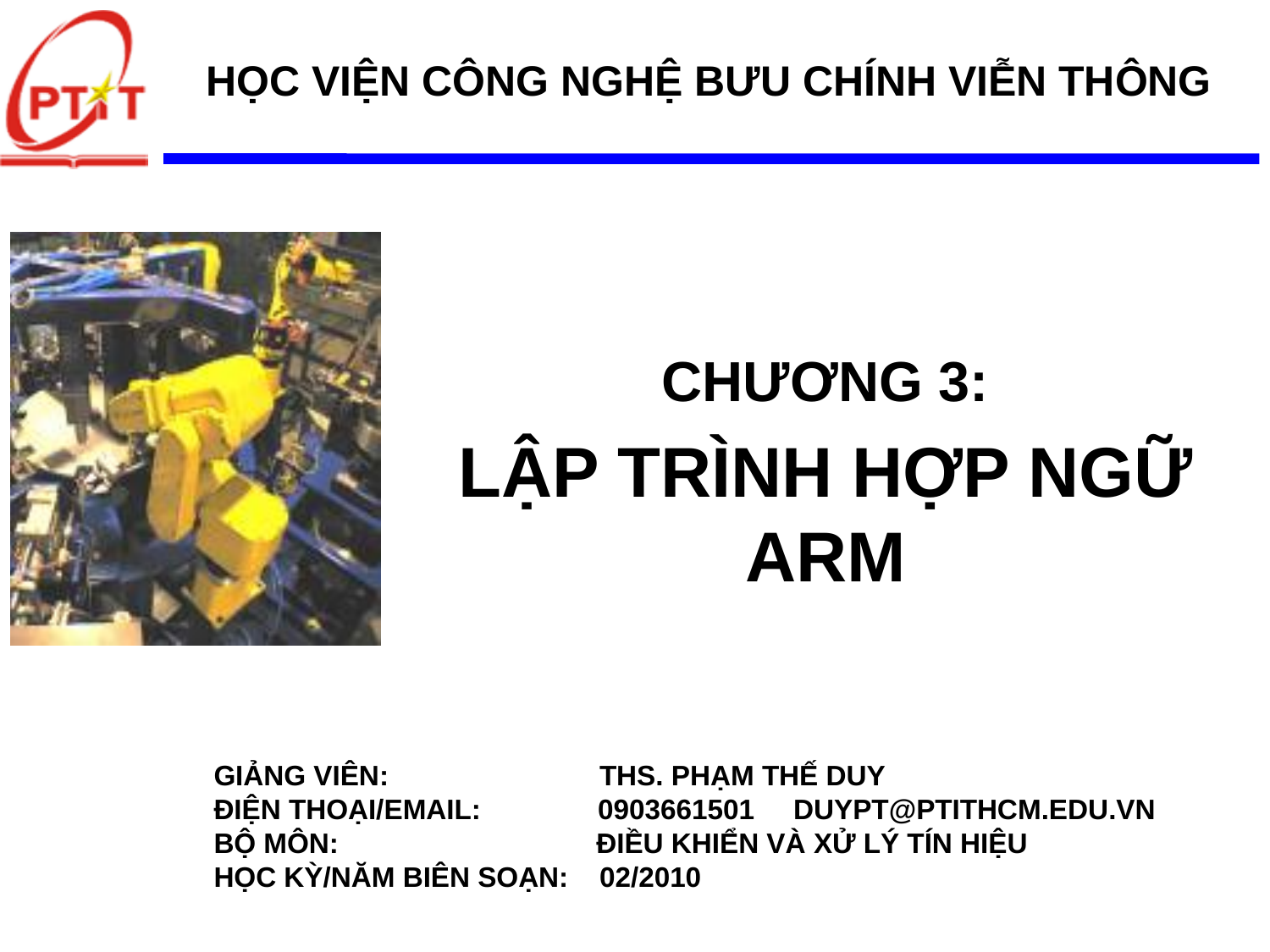

# HỌC VIỆN CÔNG NGHỆ BƯU CHÍNH VIỄN THÔNG
CHƯƠNG 3:
LẬP TRÌNH HỢP NGỮ ARM
GIẢNG VIÊN:                           THS. PHẠM THẾ DUY
ĐIỆN THOẠI/EMAIL:               0903661501     DUYPT@PTITHCM.EDU.VN
BỘ MÔN:                                 ĐIỀU KHIỂN VÀ XỬ LÝ TÍN HIỆU
HỌC KỲ/NĂM BIÊN SOẠN:    02/2010